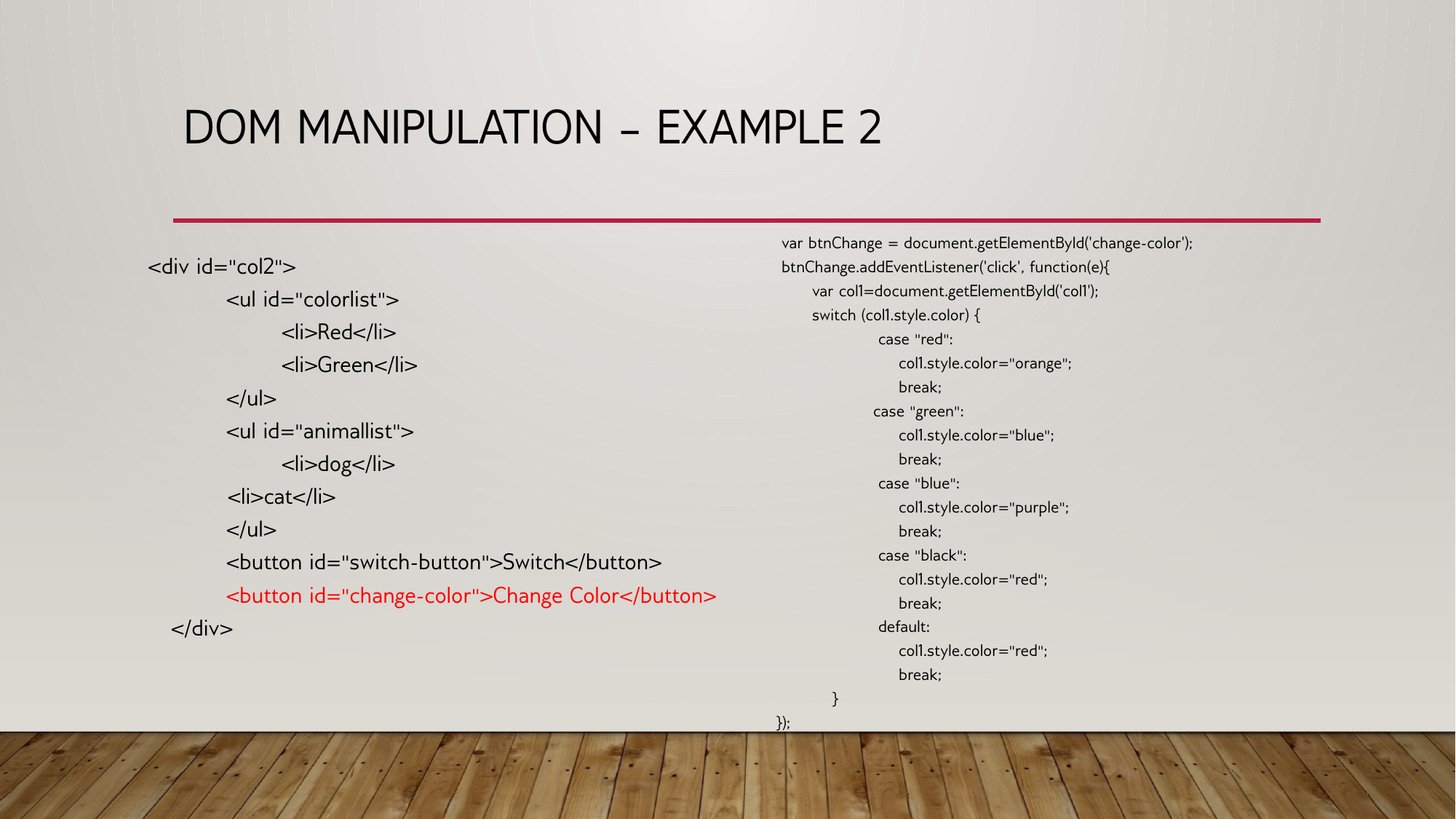

# Dom manipulation – example 2
 var btnChange = document.getElementById('change-color');
 btnChange.addEventListener('click', function(e){
       var col1=document.getElementById('col1');
       switch (col1.style.color) {
                    case "red":
                        col1.style.color="orange";
                        break;
                   case "green":
                        col1.style.color="blue";
                        break;
                    case "blue":
                        col1.style.color="purple";
                        break;
                    case "black":
                        col1.style.color="red";
                        break;
                    default:
                        col1.style.color="red";
                        break;
           }
});
 <div id="col2">
            <ul id="colorlist">
                    <li>Red</li>
                    <li>Green</li>
            </ul>
            <ul id="animallist">
                    <li>dog</li>
 	    <li>cat</li>
            </ul>
            <button id="switch-button">Switch</button>
            <button id="change-color">Change Color</button>
    </div>